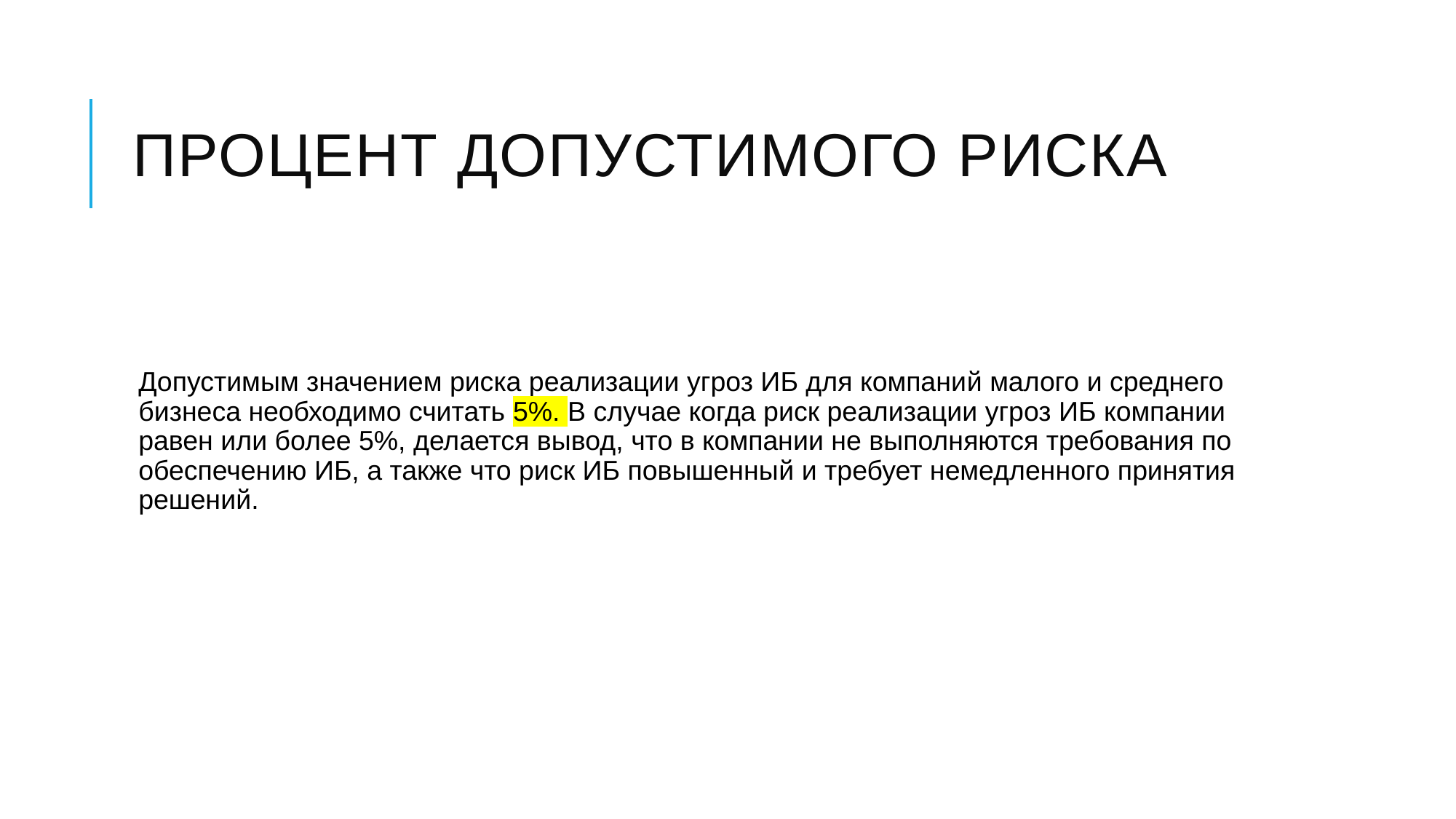

# Процент допустимого риска
Допустимым значением риска реализации угроз ИБ для компаний малого и среднего бизнеса необходимо считать 5%. В случае когда риск реализации угроз ИБ компании равен или более 5%, делается вывод, что в компании не выполняются требования по обеспечению ИБ, а также что риск ИБ повышенный и требует немедленного принятия решений.